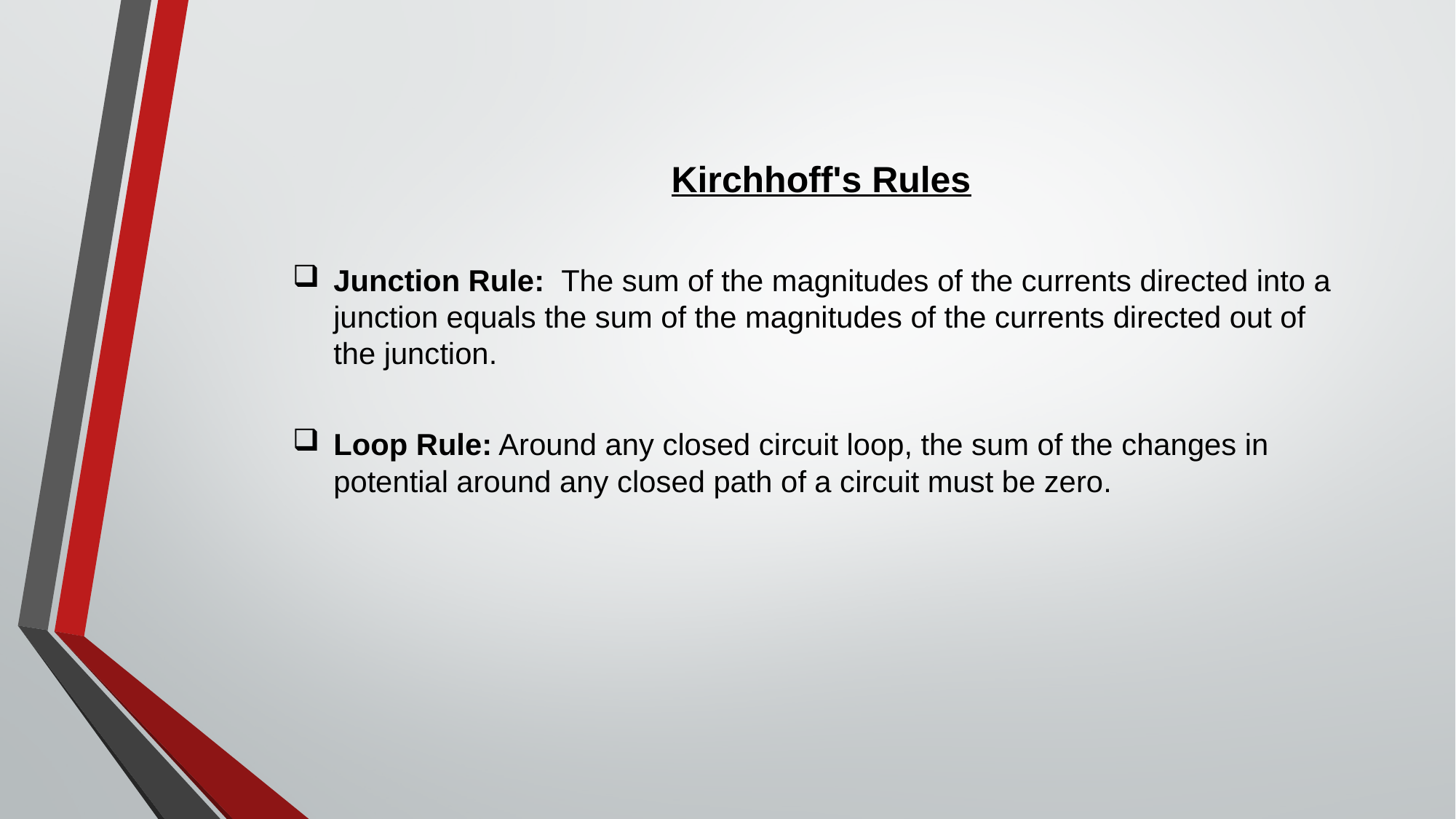

Kirchhoff's Rules

Junction Rule:  The sum of the magnitudes of the currents directed into a junction equals the sum of the magnitudes of the currents directed out of the junction.

Loop Rule: Around any closed circuit loop, the sum of the changes in potential around any closed path of a circuit must be zero.